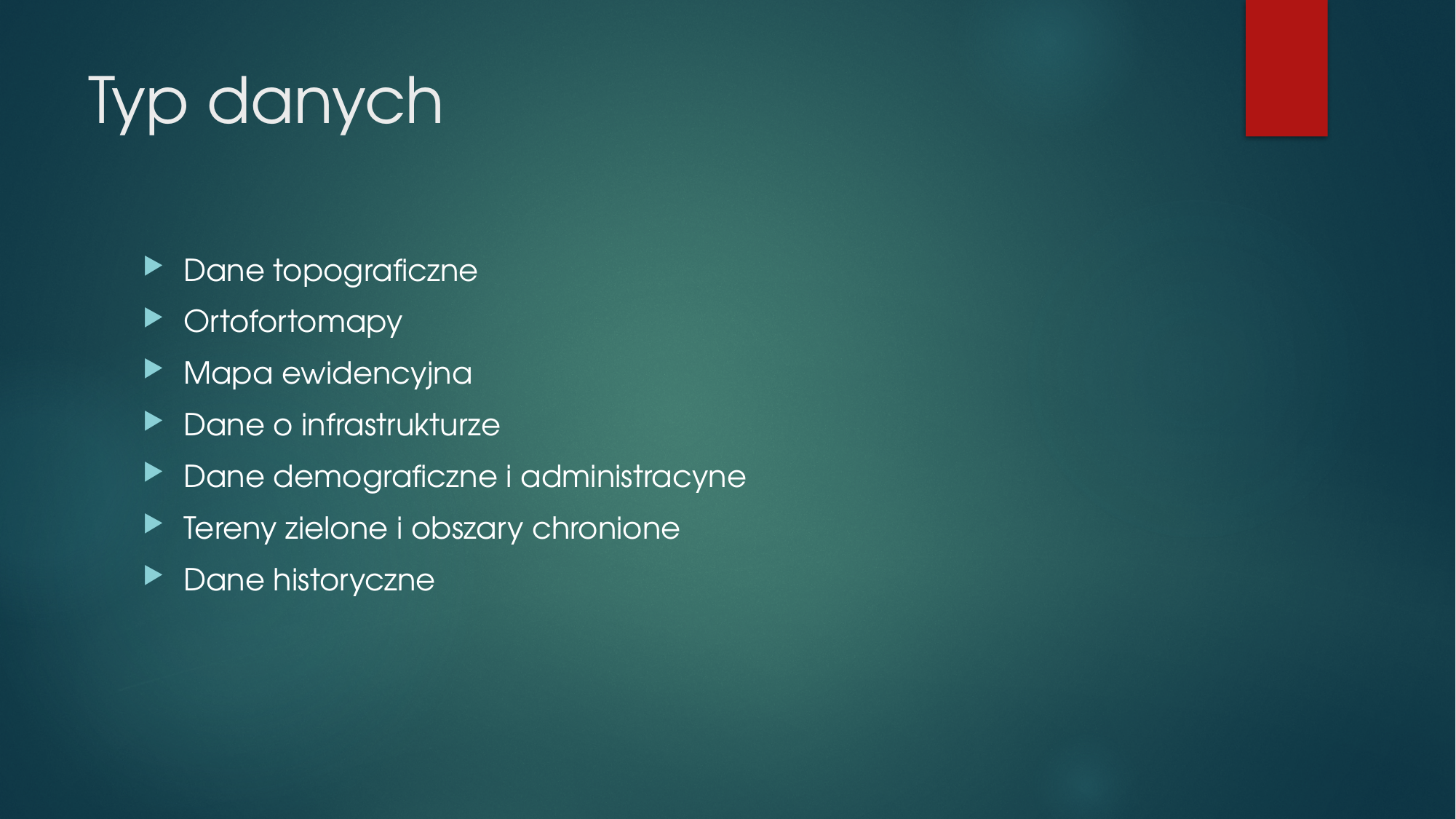

# Typ danych
Dane topograficzne
Ortofortomapy
Mapa ewidencyjna
Dane o infrastrukturze
Dane demograficzne i administracyne
Tereny zielone i obszary chronione
Dane historyczne